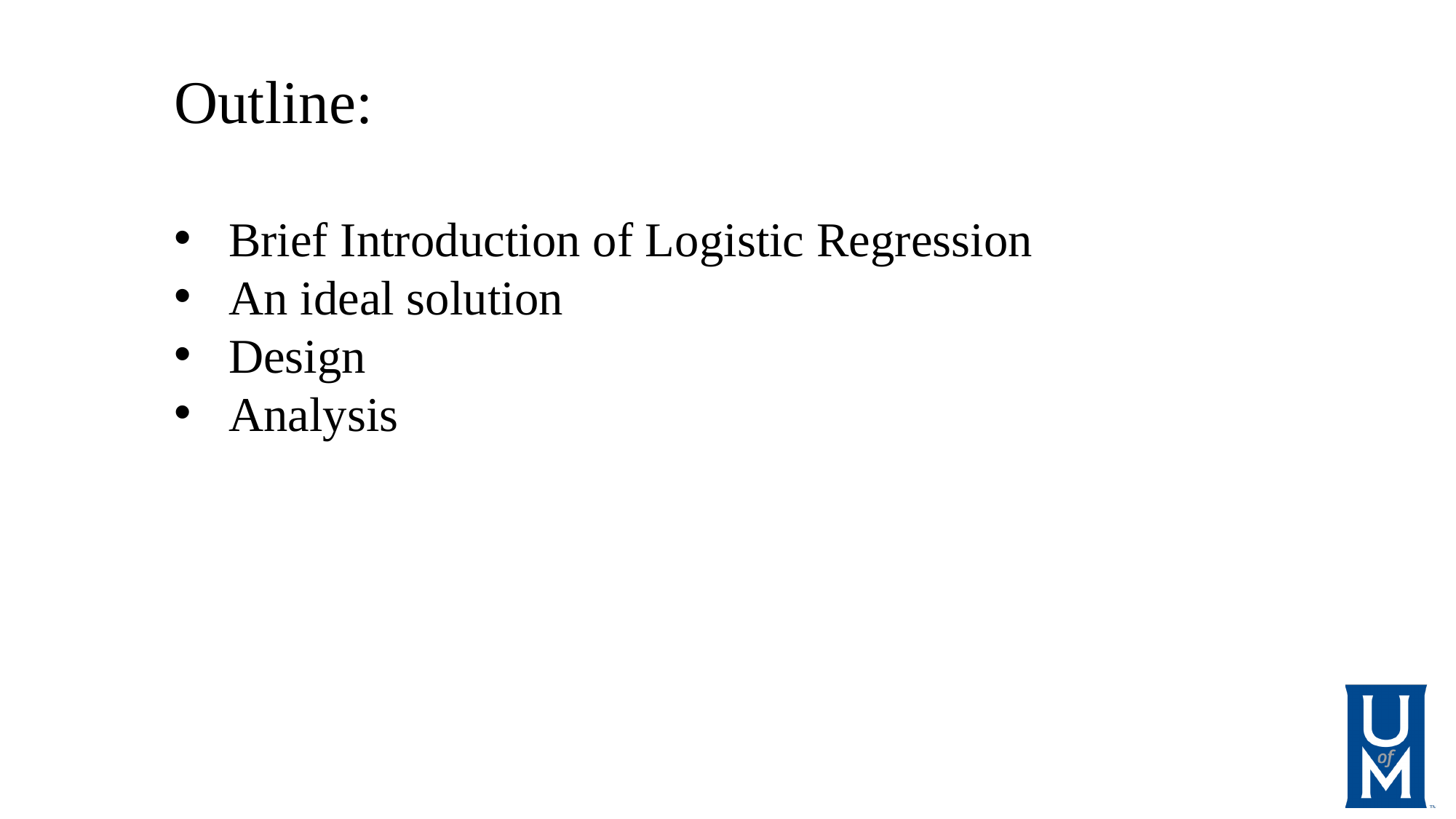

Outline:

Brief Introduction of Logistic Regression
An ideal solution
Design
Analysis